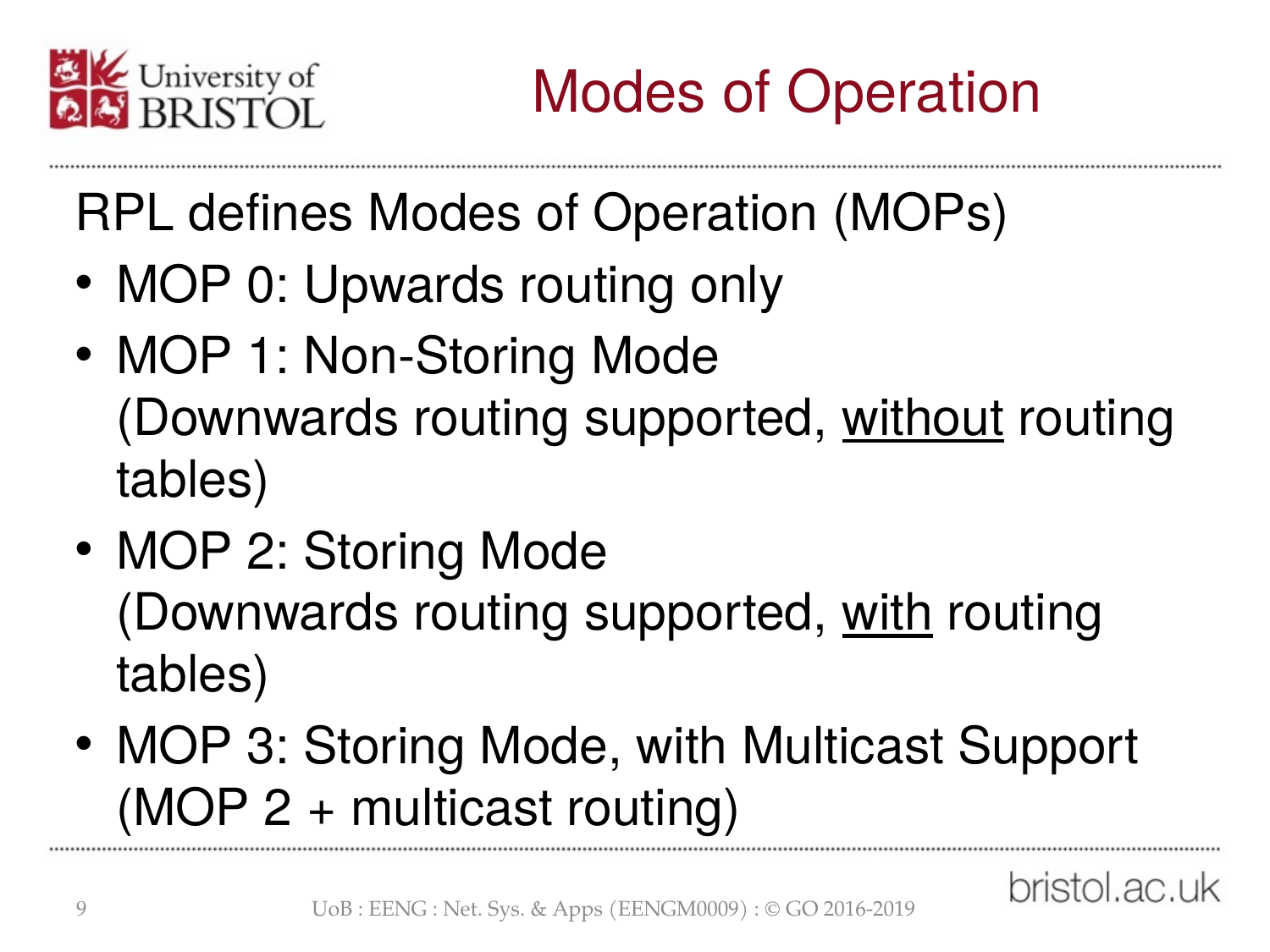

# Modes of Operation
RPL defines Modes of Operation (MOPs)
MOP 0: Upwards routing only
MOP 1: Non-Storing Mode
(Downwards routing supported, without routing tables)
MOP 2: Storing Mode
(Downwards routing supported, with routing tables)
MOP 3: Storing Mode, with Multicast Support
(MOP 2 + multicast routing)
9
UoB : EENG : Net. Sys. & Apps (EENGM0009) : © GO 2016-2019